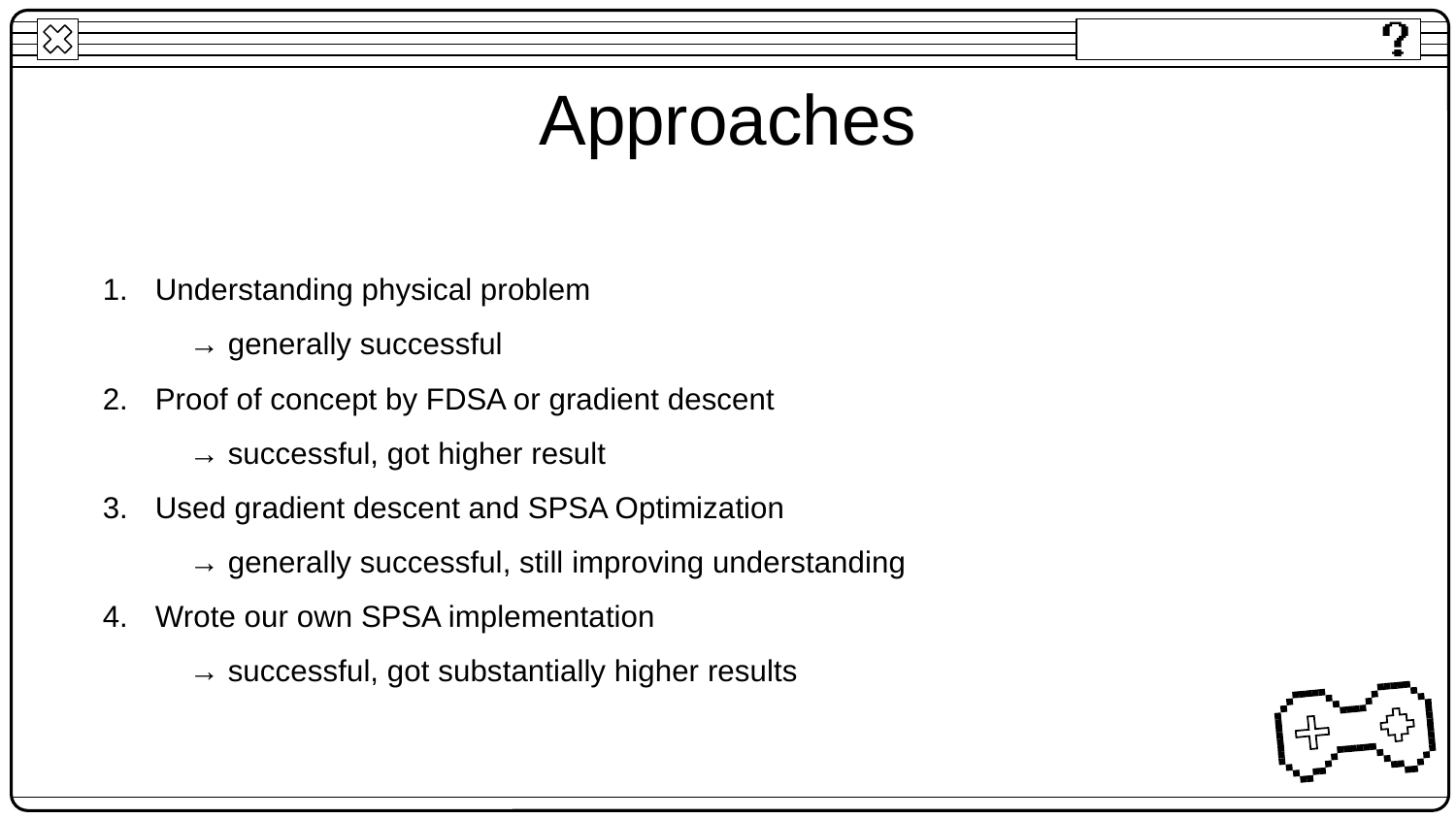

# Approaches

Understanding physical problem
    → generally successful
Proof of concept by FDSA or gradient descent
    → successful, got higher result
Used gradient descent and SPSA Optimization
    → generally successful, still improving understanding
Wrote our own SPSA implementation
    → successful, got substantially higher results